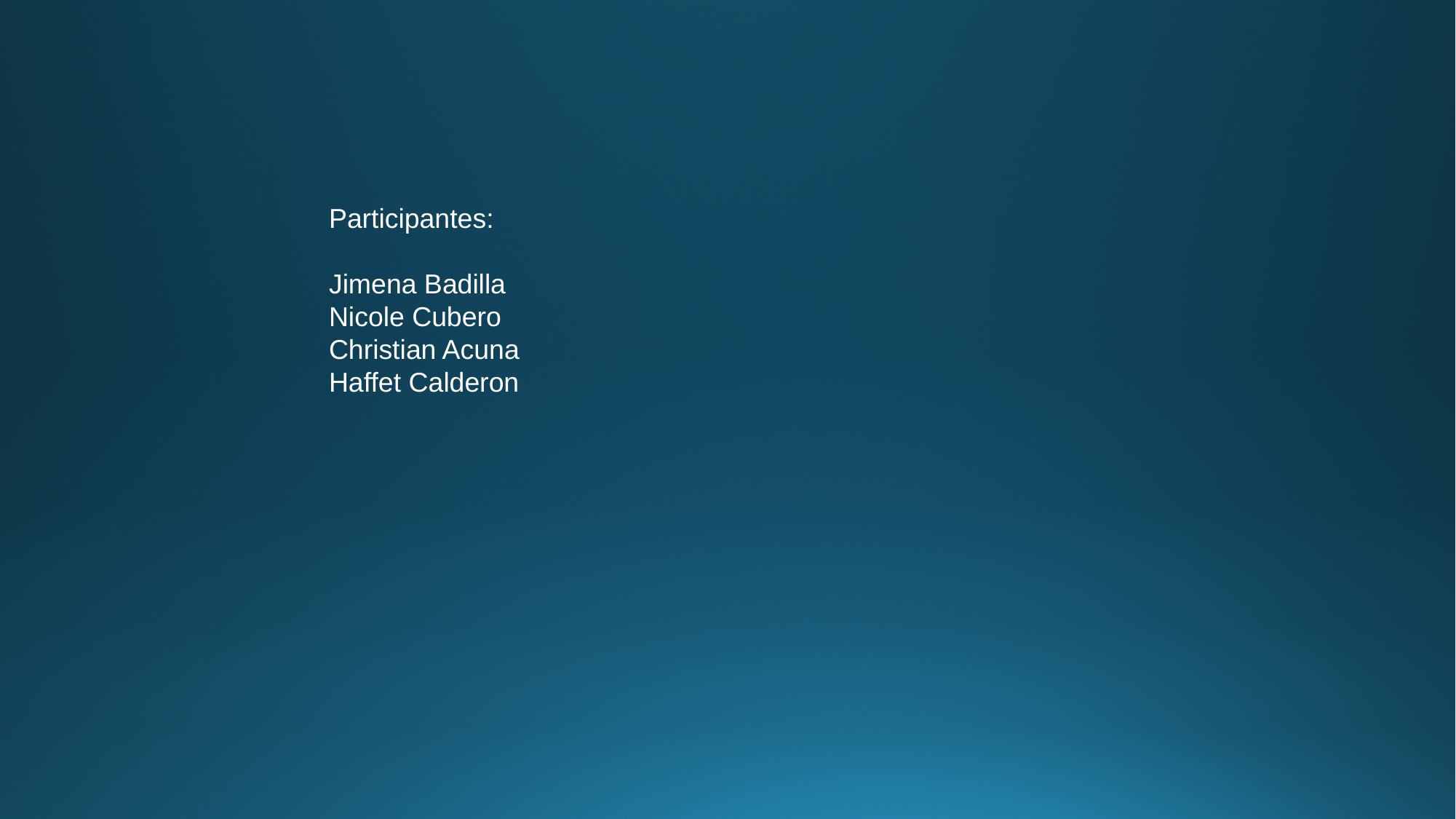

Participantes:

Jimena Badilla
Nicole Cubero
Christian Acuna
Haffet Calderon